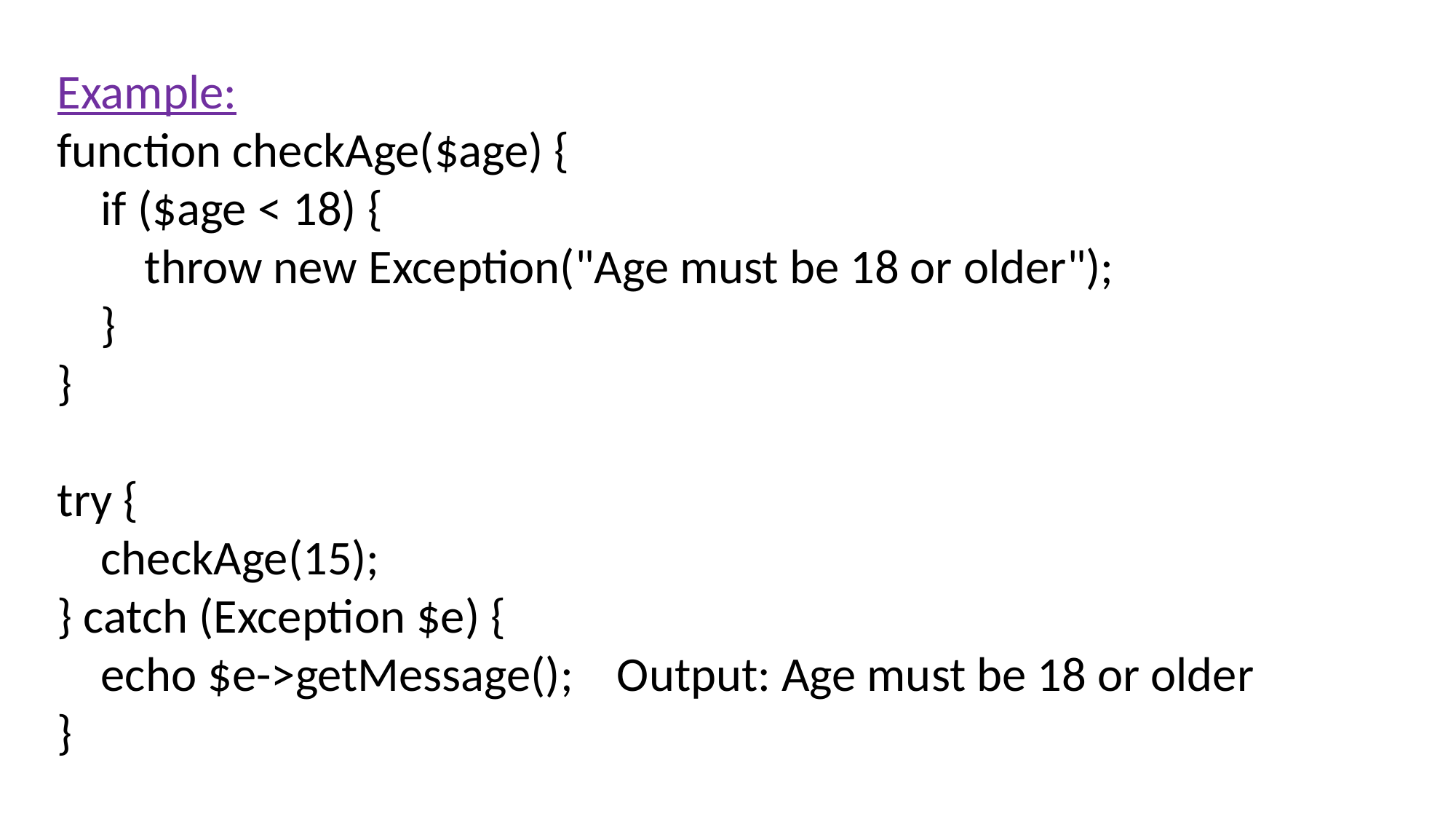

Example:
function checkAge($age) {
    if ($age < 18) {
        throw new Exception("Age must be 18 or older");
    }
}

try {
    checkAge(15);
} catch (Exception $e) {
    echo $e->getMessage();    Output: Age must be 18 or older
}